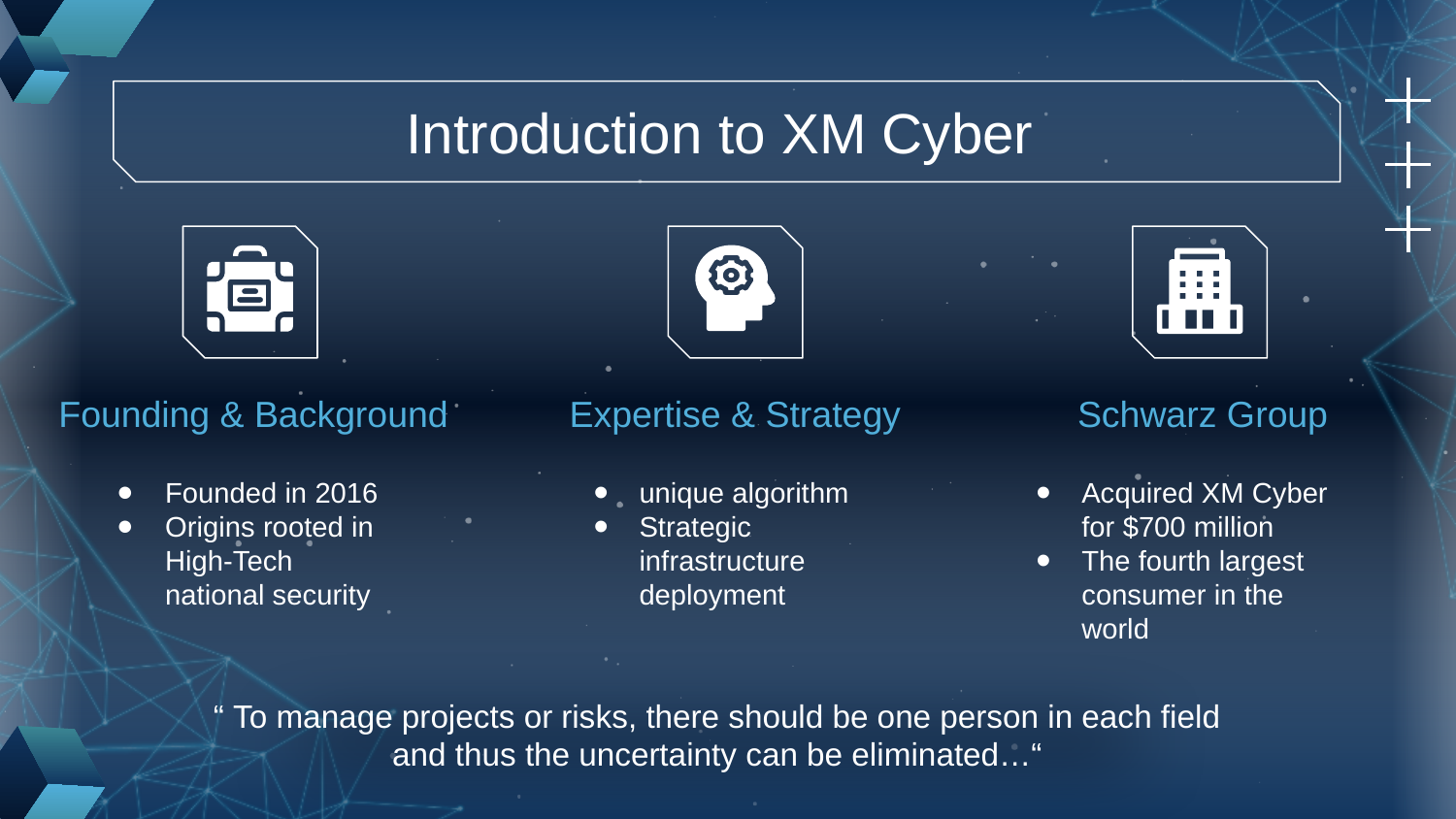

Introduction to XM Cyber

Expertise & Strategy
Schwarz Group
# Founding & Background
Founded in 2016
Origins rooted in
High-Tech national security
unique algorithm
Strategic infrastructure deployment
Acquired XM Cyber for $700 million
The fourth largest consumer in the world

“ To manage projects or risks, there should be one person in each field and thus the uncertainty can be eliminated…“